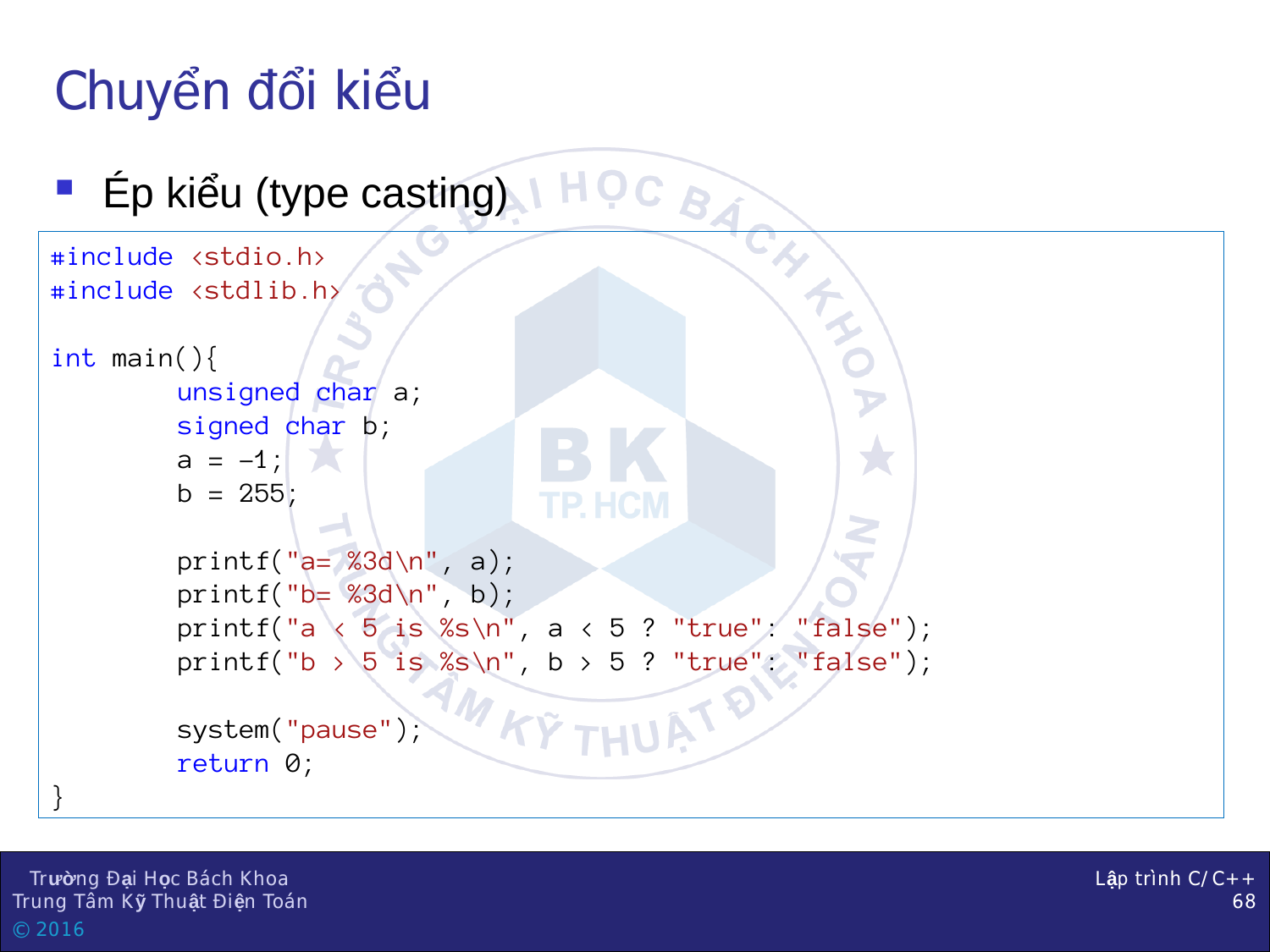

# Chuyển đổi kiểu
Ép kiểu (type casting)

#include <stdio.h>
#include <stdlib.h>

int main(){
	unsigned char a;
	signed char b;
	a = -1;
	b = 255;

	printf("a= %3d\n", a);
	printf("b= %3d\n", b);
	printf("a < 5 is %s\n", a < 5 ? "true": "false");
	printf("b > 5 is %s\n", b > 5 ? "true": "false");

	system("pause");
	return 0;
}